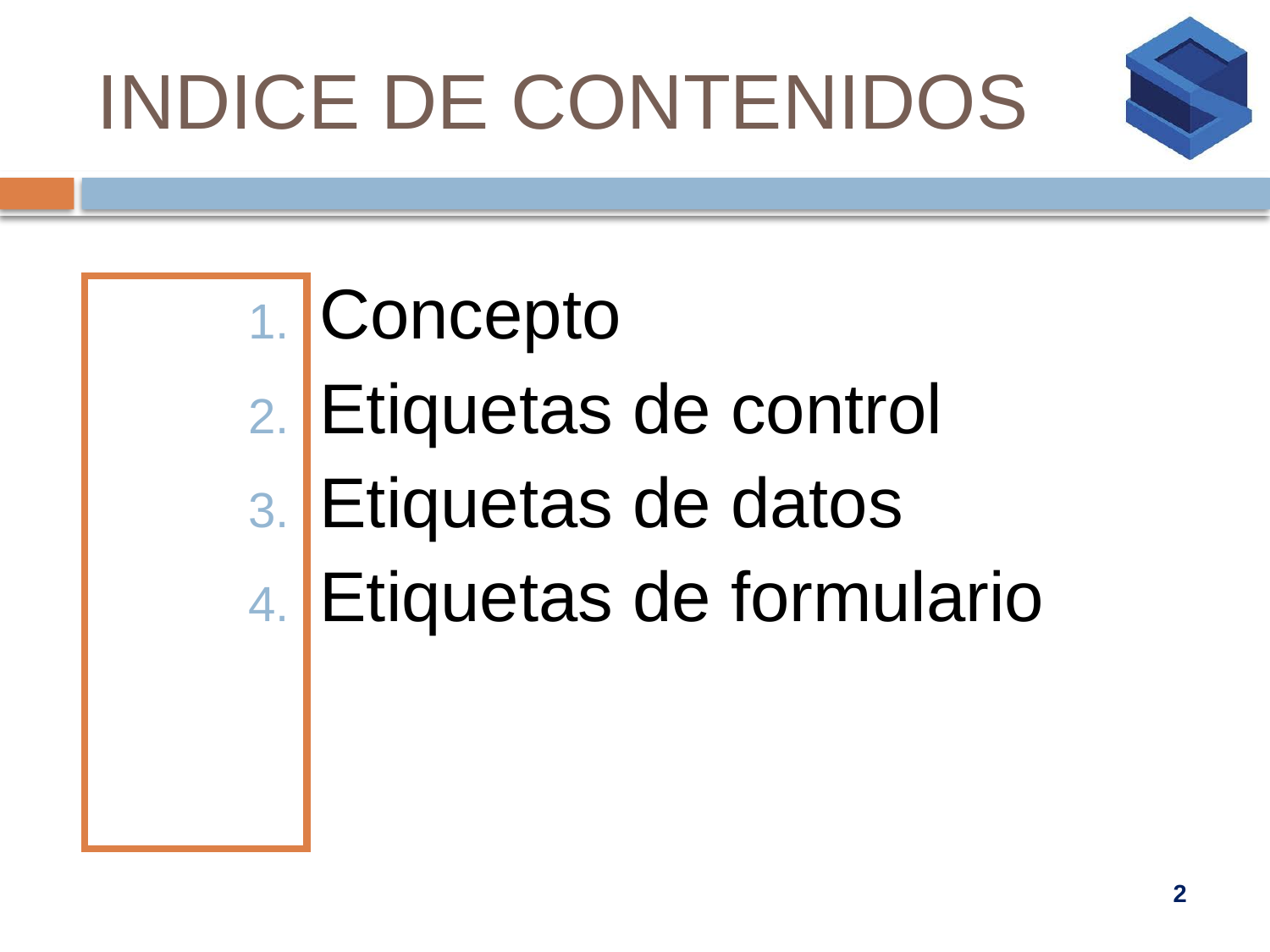

# INDICE DE CONTENIDOS
Concepto
Etiquetas de control
Etiquetas de datos
Etiquetas de formulario

2